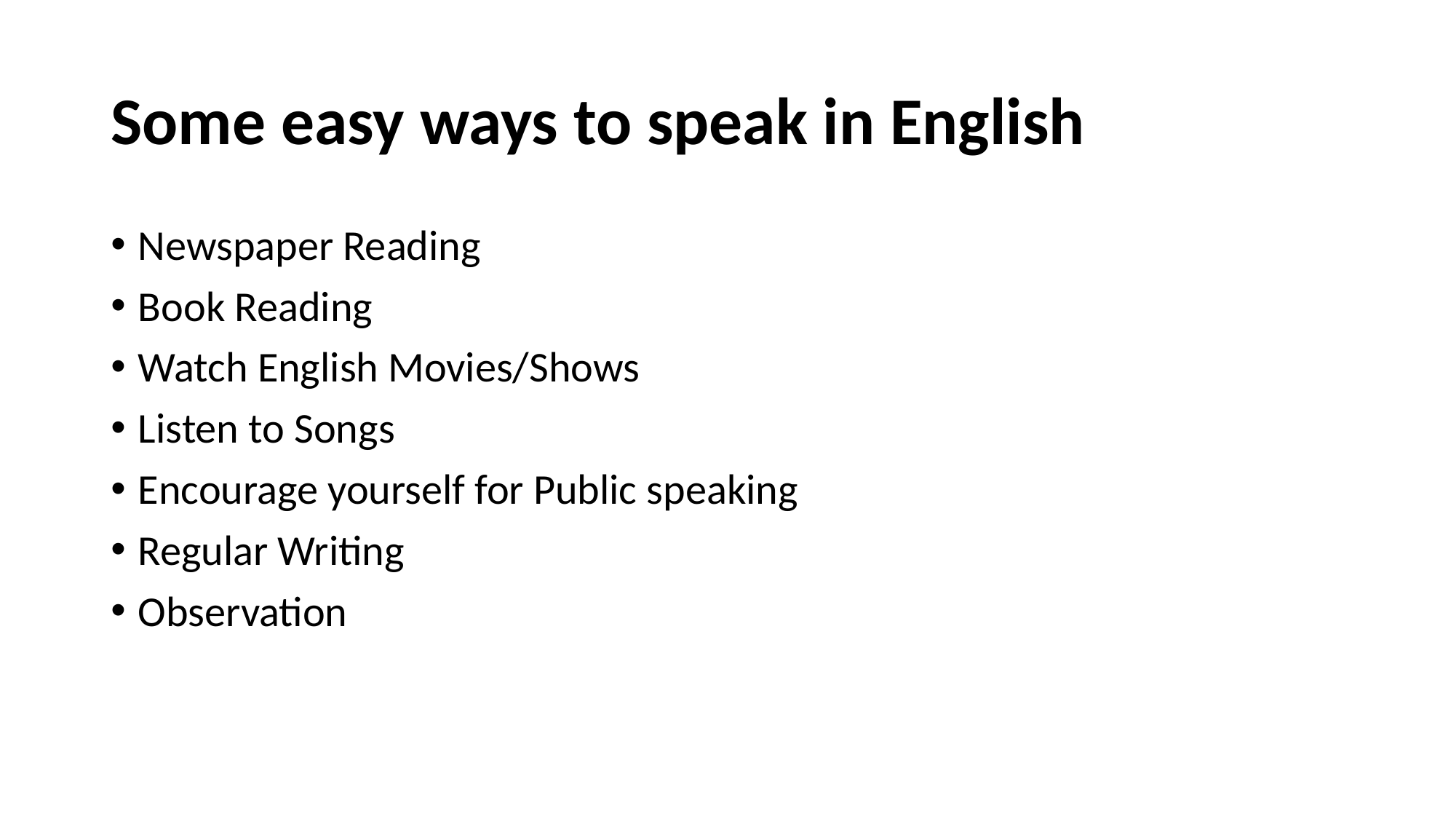

# Some easy ways to speak in English
Newspaper Reading
Book Reading
Watch English Movies/Shows
Listen to Songs
Encourage yourself for Public speaking
Regular Writing
Observation